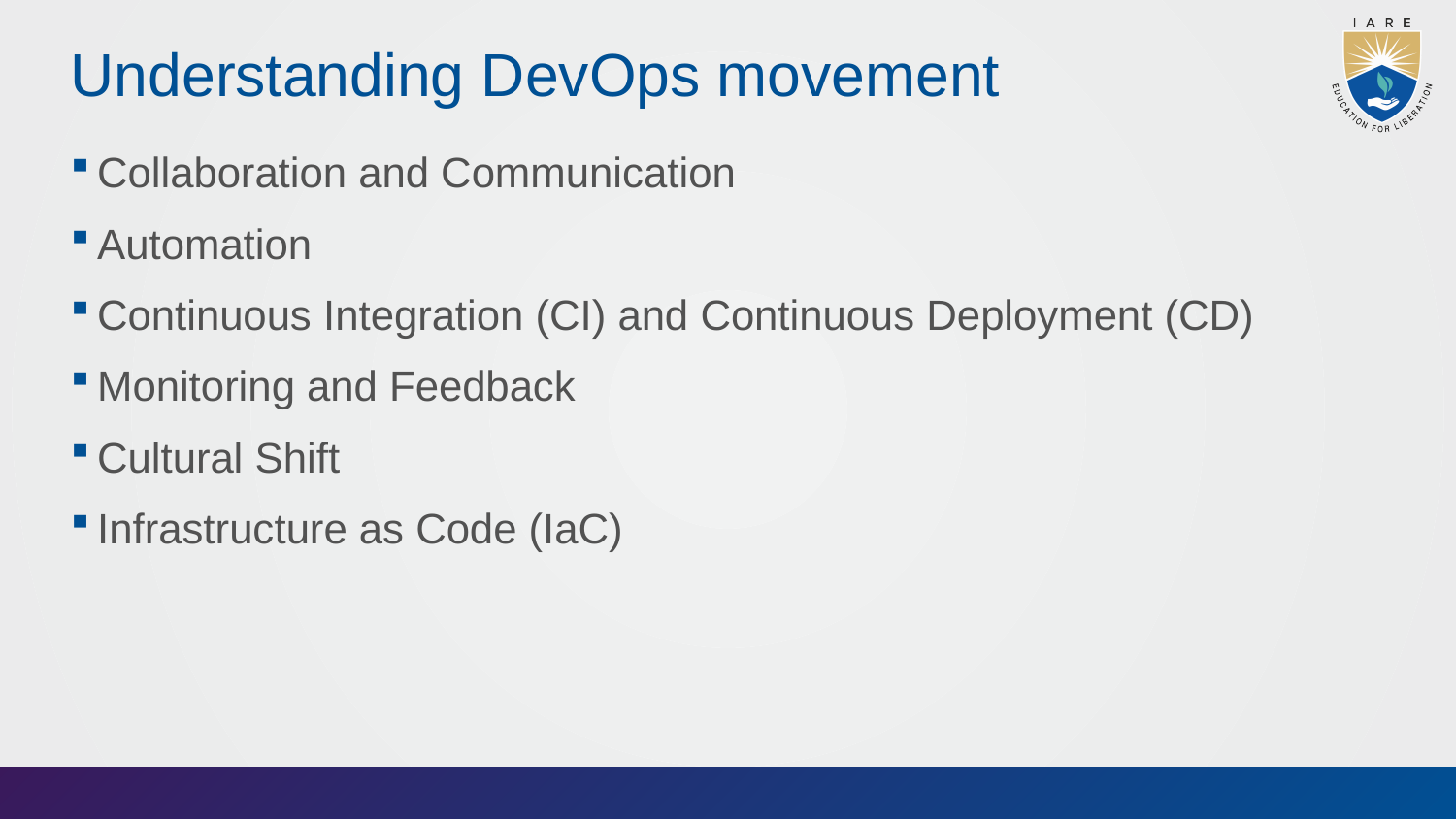

# Understanding DevOps movement
Collaboration and Communication
Automation
Continuous Integration (CI) and Continuous Deployment (CD)
Monitoring and Feedback
Cultural Shift
Infrastructure as Code (IaC)
7